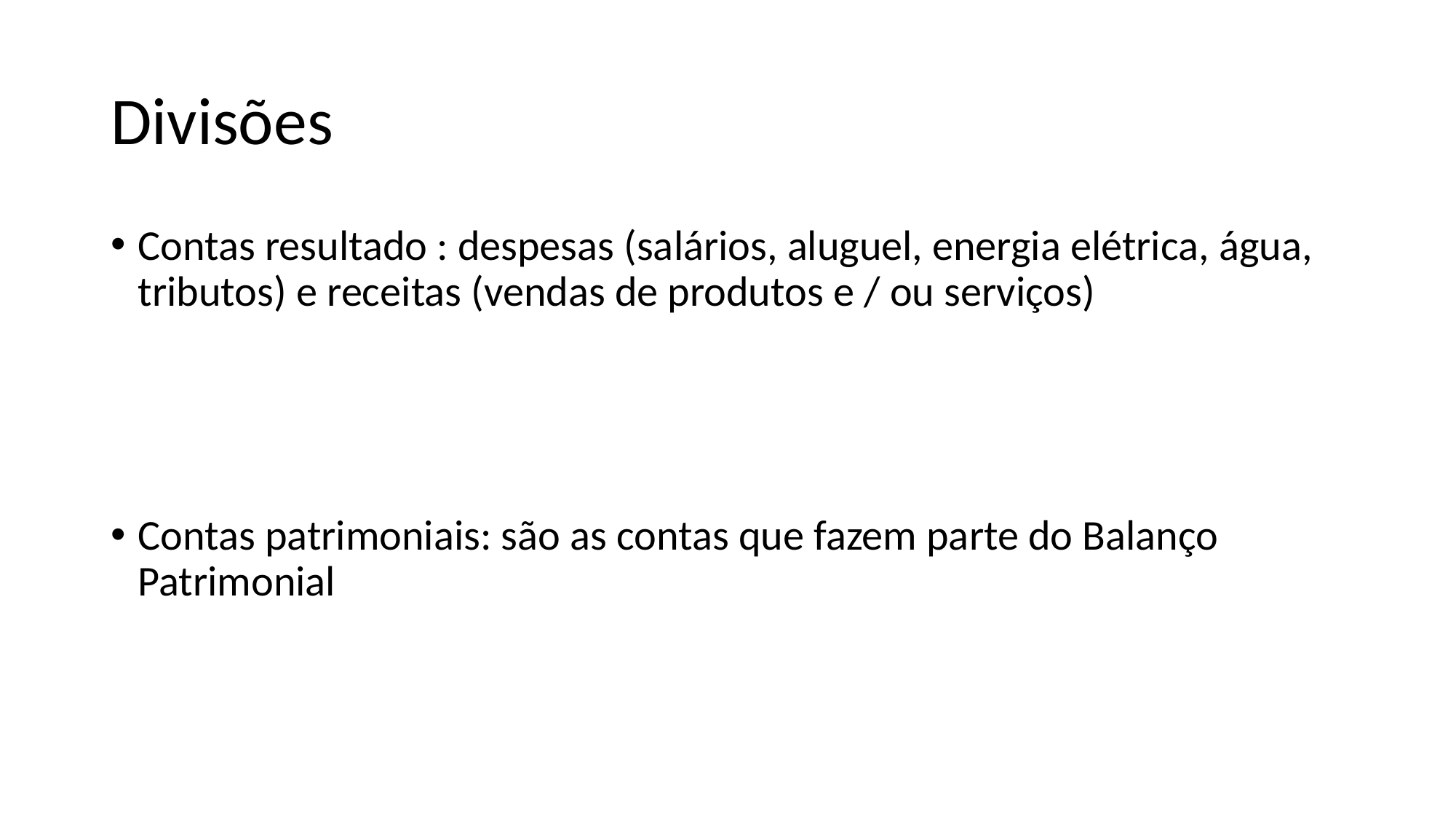

# Divisões
Contas resultado : despesas (salários, aluguel, energia elétrica, água, tributos) e receitas (vendas de produtos e / ou serviços)

Contas patrimoniais: são as contas que fazem parte do Balanço Patrimonial